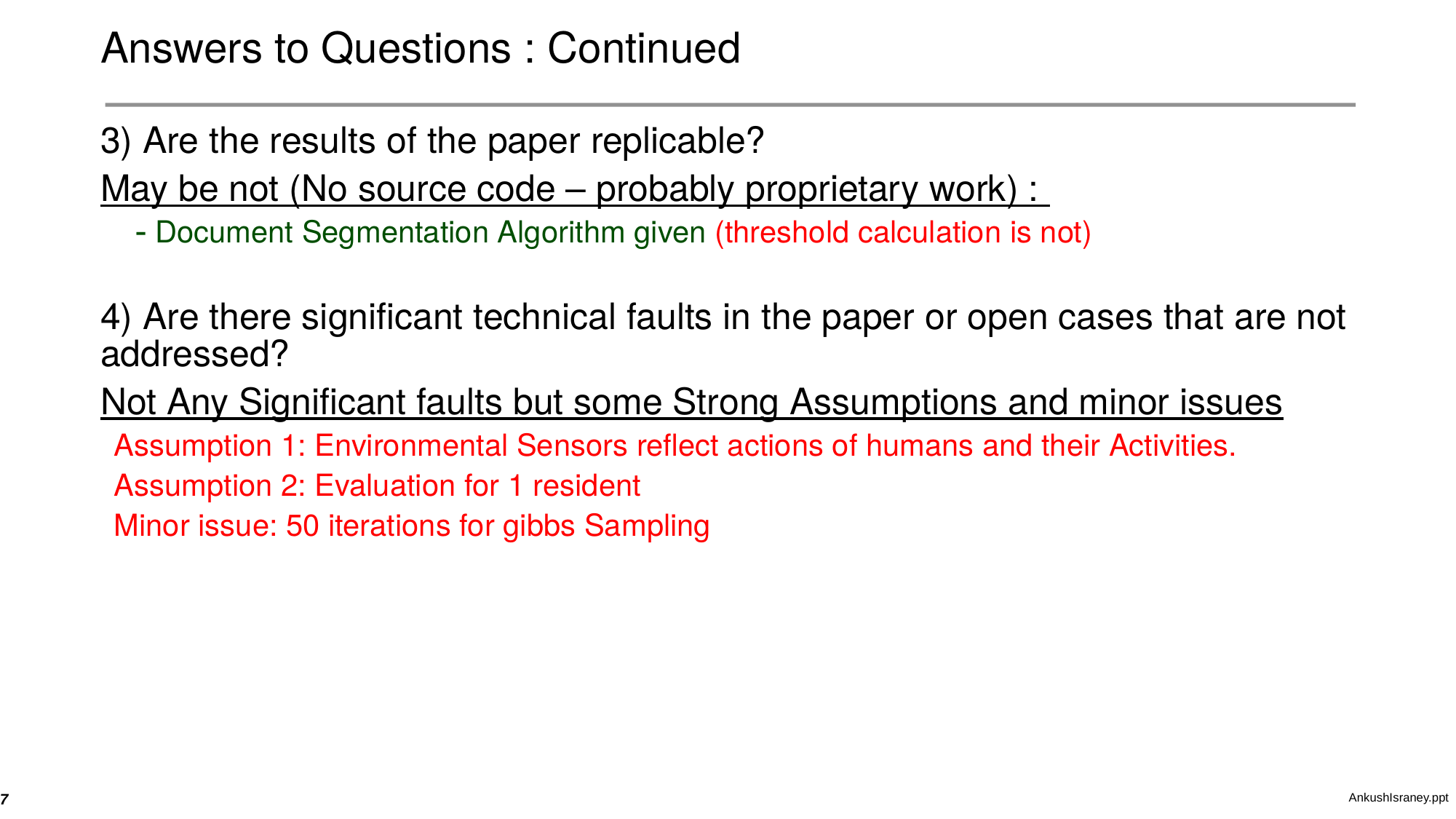

# Answers to Questions : Continued
3) Are the results of the paper replicable?
May be not (No source code – probably proprietary work) :
Document Segmentation Algorithm given (threshold calculation is not)

4) Are there significant technical faults in the paper or open cases that are not addressed?
Not Any Significant faults but some Strong Assumptions and minor issues
Assumption 1: Environmental Sensors reflect actions of humans and their Activities.
Assumption 2: Evaluation for 1 resident
Minor issue: 50 iterations for gibbs Sampling